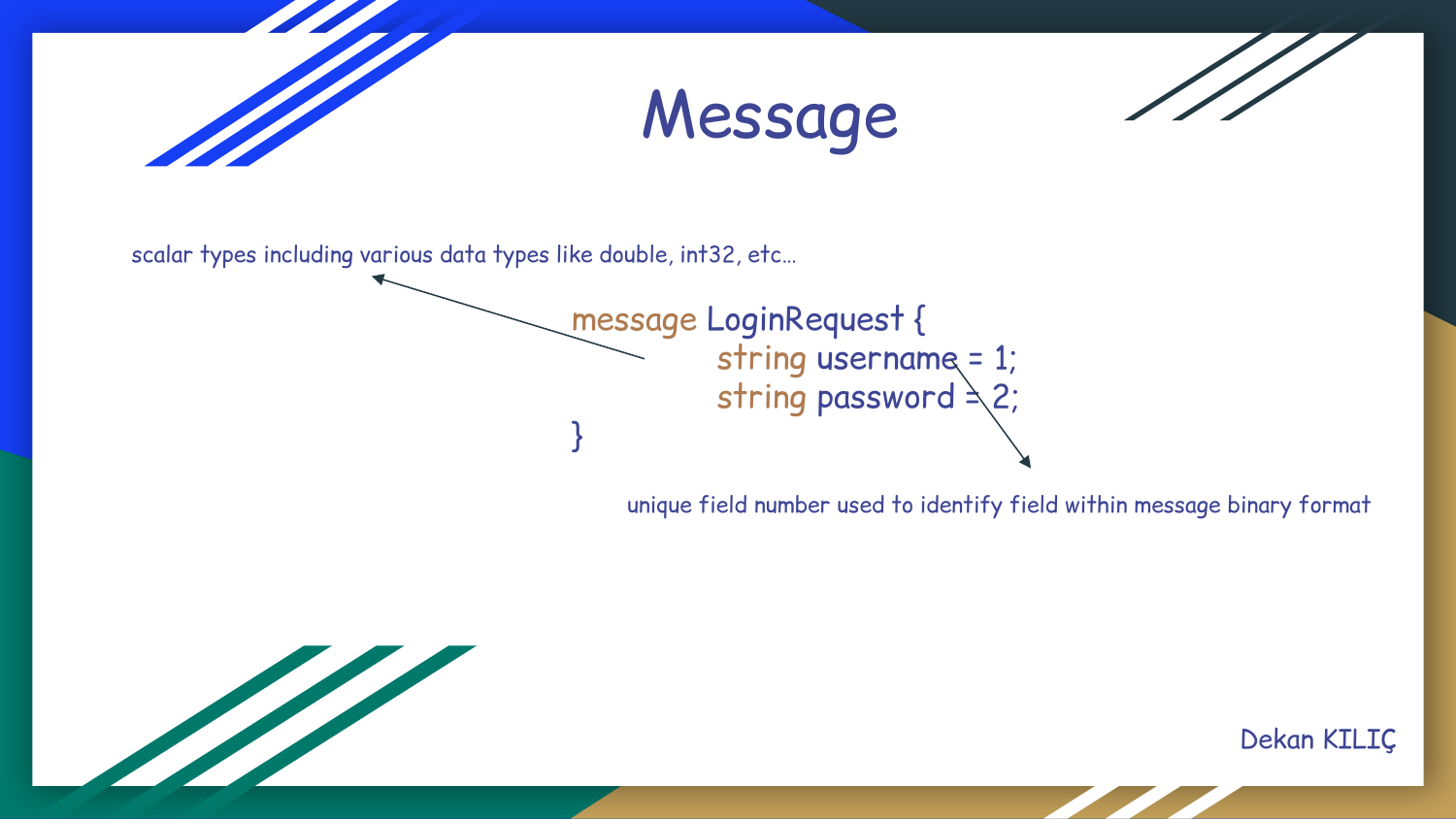

Message
scalar types including various data types like double, int32, etc…
message LoginRequest {
	string username = 1;
	string password = 2;
}
unique field number used to identify field within message binary format
Dekan KILIÇ